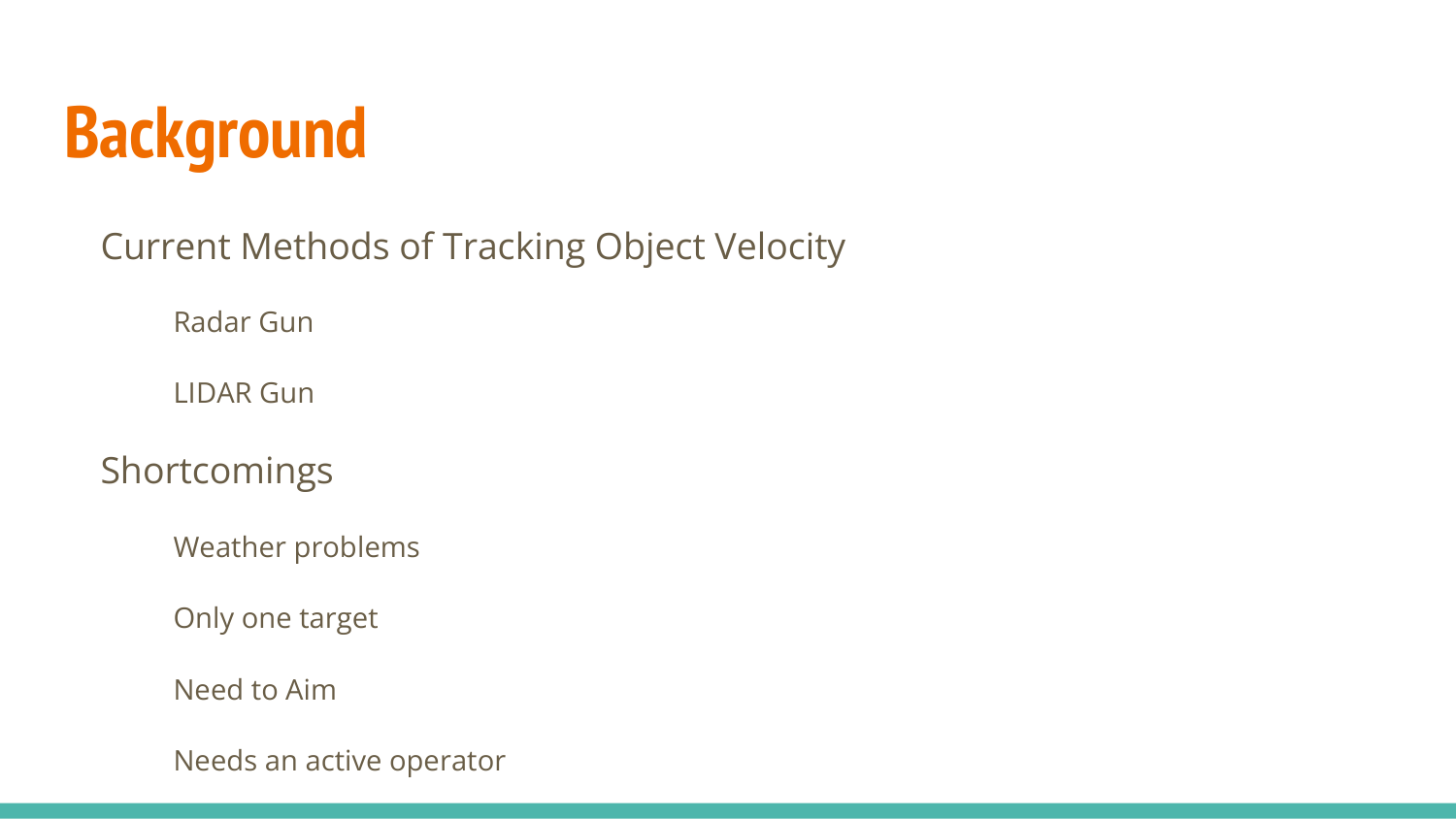

# Background
Current Methods of Tracking Object Velocity
Radar Gun
LIDAR Gun
Shortcomings
Weather problems
Only one target
Need to Aim
Needs an active operator